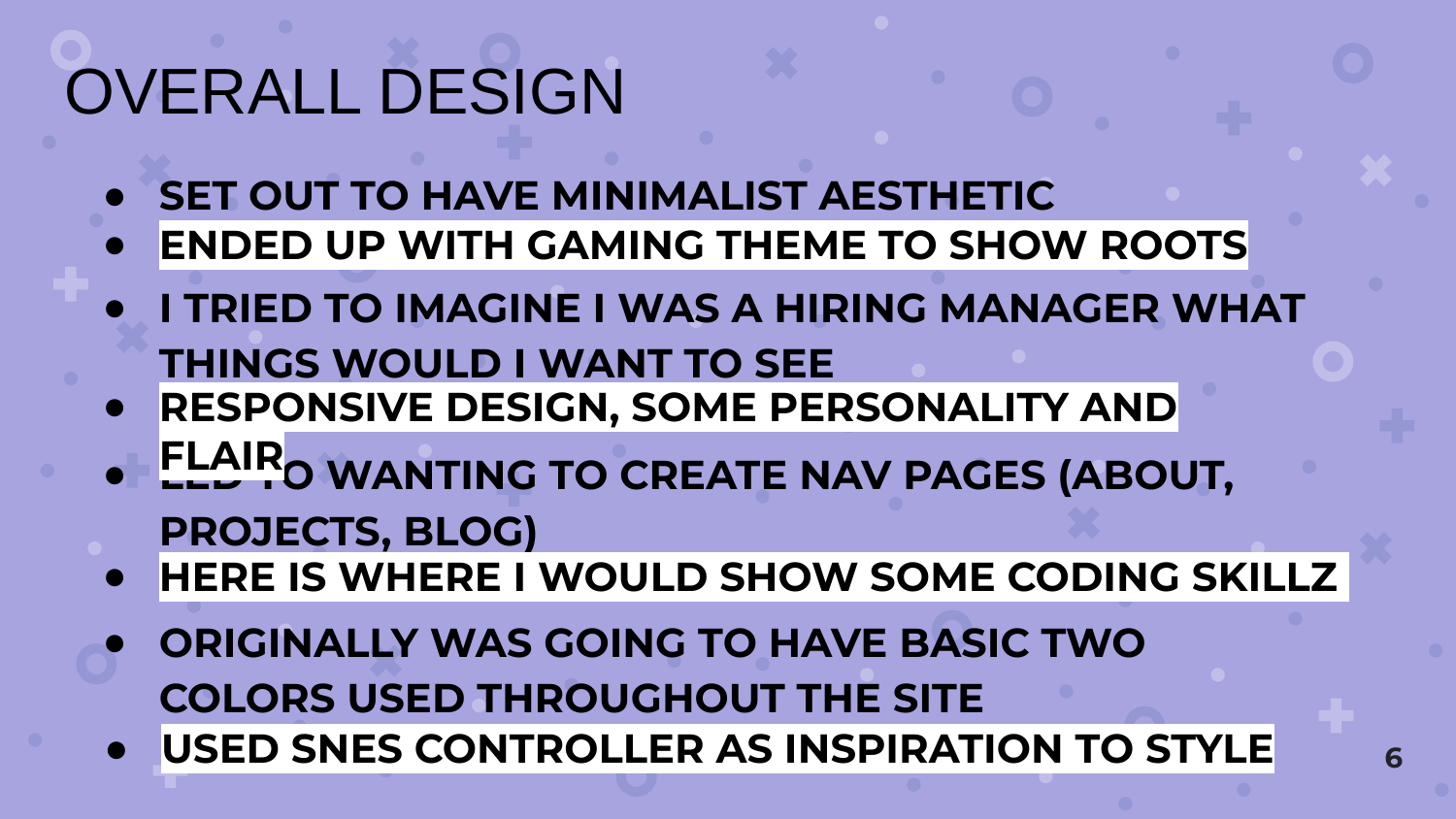

OVERALL DESIGN
SET OUT TO HAVE MINIMALIST AESTHETIC

I TRIED TO IMAGINE I WAS A HIRING MANAGER WHAT THINGS WOULD I WANT TO SEE

LED TO WANTING TO CREATE NAV PAGES (ABOUT, PROJECTS, BLOG)

ORIGINALLY WAS GOING TO HAVE BASIC TWO COLORS USED THROUGHOUT THE SITE

ENDED UP WITH GAMING THEME TO SHOW ROOTS

RESPONSIVE DESIGN, SOME PERSONALITY AND FLAIR

HERE IS WHERE I WOULD SHOW SOME CODING SKILLZ

6
USED SNES CONTROLLER AS INSPIRATION TO STYLE